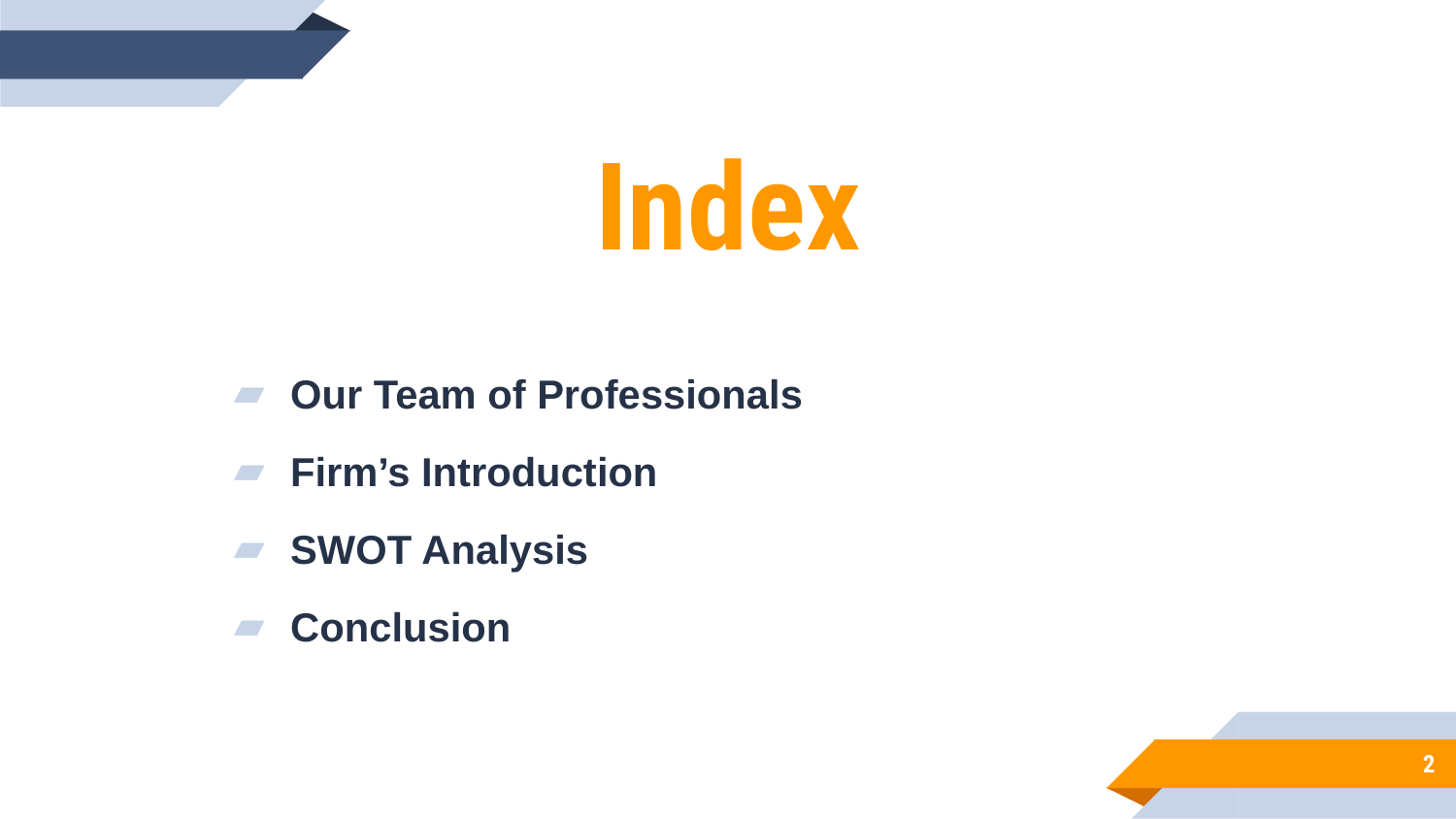

Index
Our Team of Professionals
Firm’s Introduction
SWOT Analysis
Conclusion
2